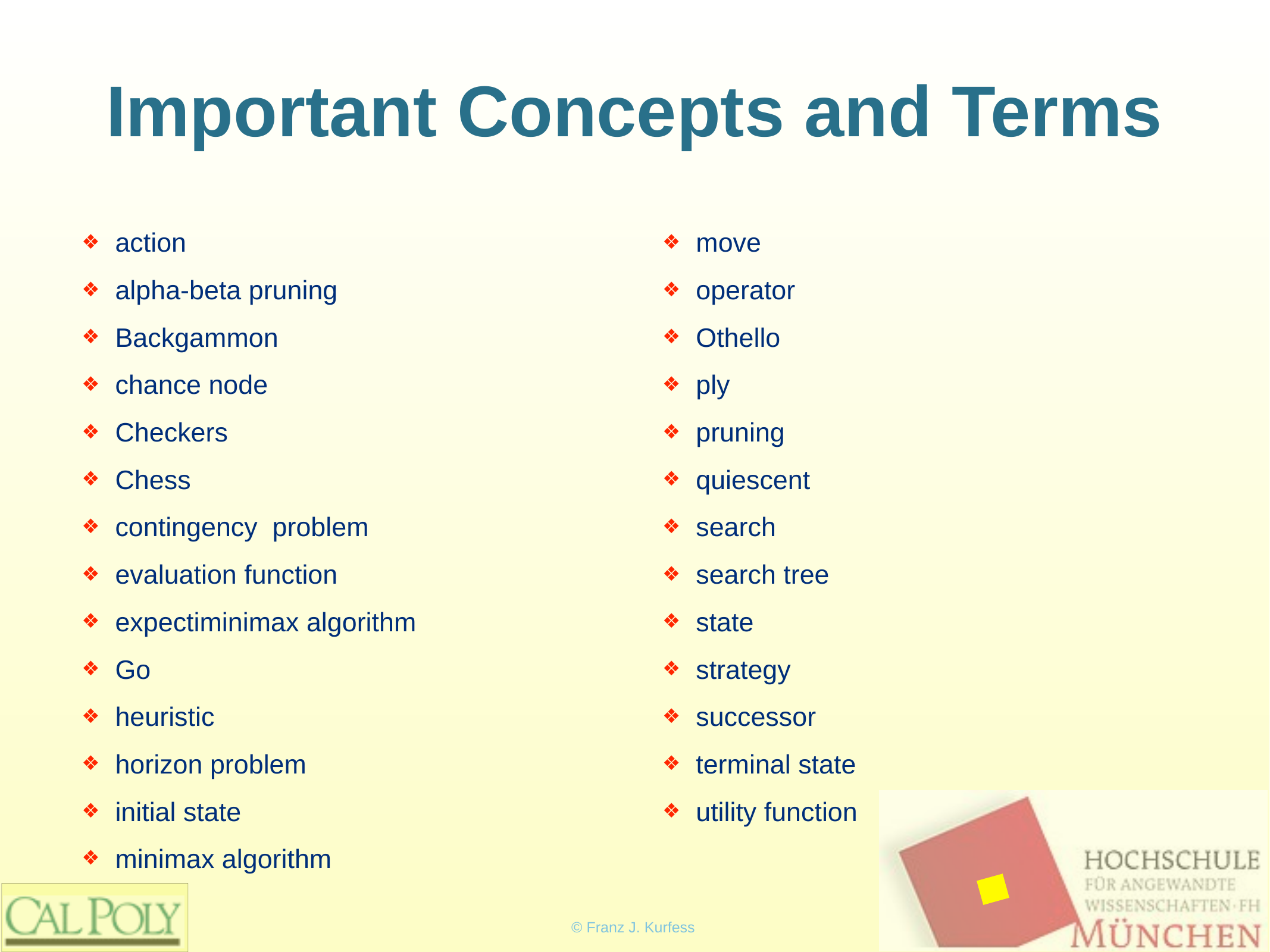

# Important Concepts and Terms
action
alpha-beta pruning
Backgammon
chance node
Checkers
Chess
contingency  problem
evaluation function
expectiminimax algorithm
Go
heuristic
horizon problem
initial state
minimax algorithm
move
operator
Othello
ply
pruning
quiescent
search
search tree
state
strategy
successor
terminal state
utility function
94